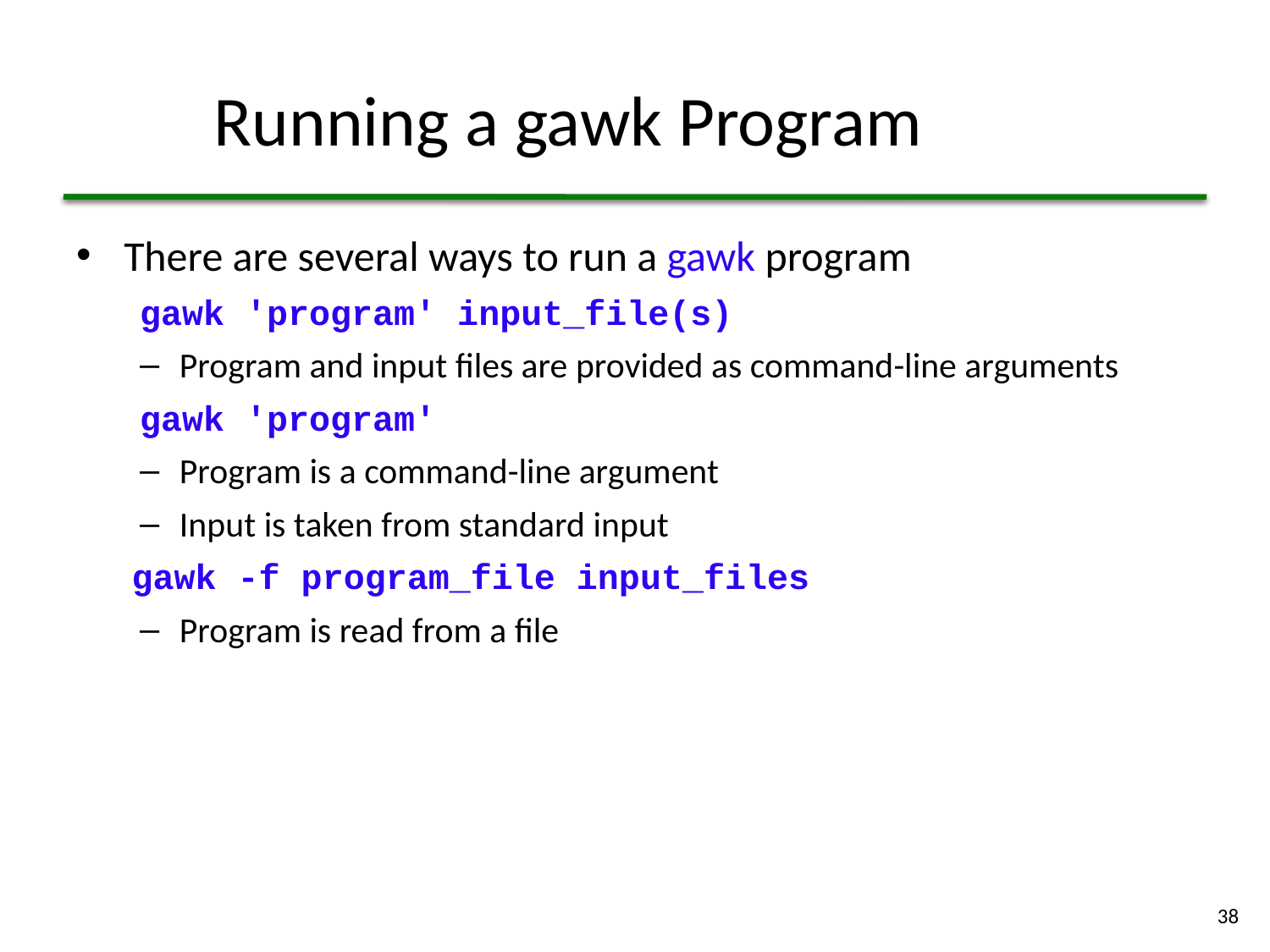

# Running a gawk Program
There are several ways to run a gawk program
gawk 'program' input_file(s)
Program and input files are provided as command-line arguments
gawk 'program'
Program is a command-line argument
Input is taken from standard input
gawk -f program_file input_files
Program is read from a file
38